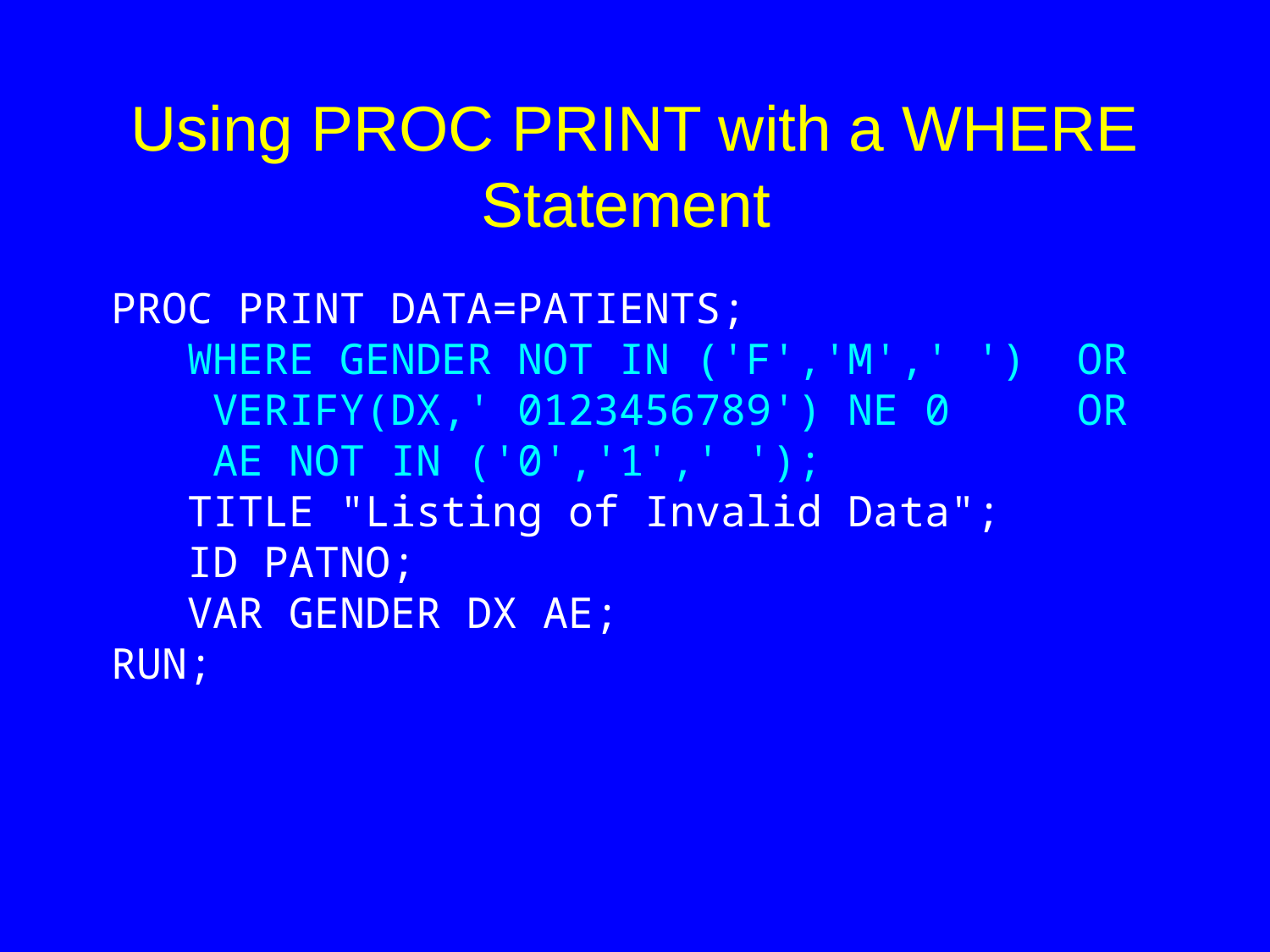

# Using PROC PRINT with a WHERE Statement
PROC PRINT DATA=PATIENTS;
   WHERE GENDER NOT IN ('F','M',' ')  OR
    VERIFY(DX,' 0123456789') NE 0     OR
    AE NOT IN ('0','1',' ');
   TITLE "Listing of Invalid Data";
   ID PATNO;
   VAR GENDER DX AE;
RUN;